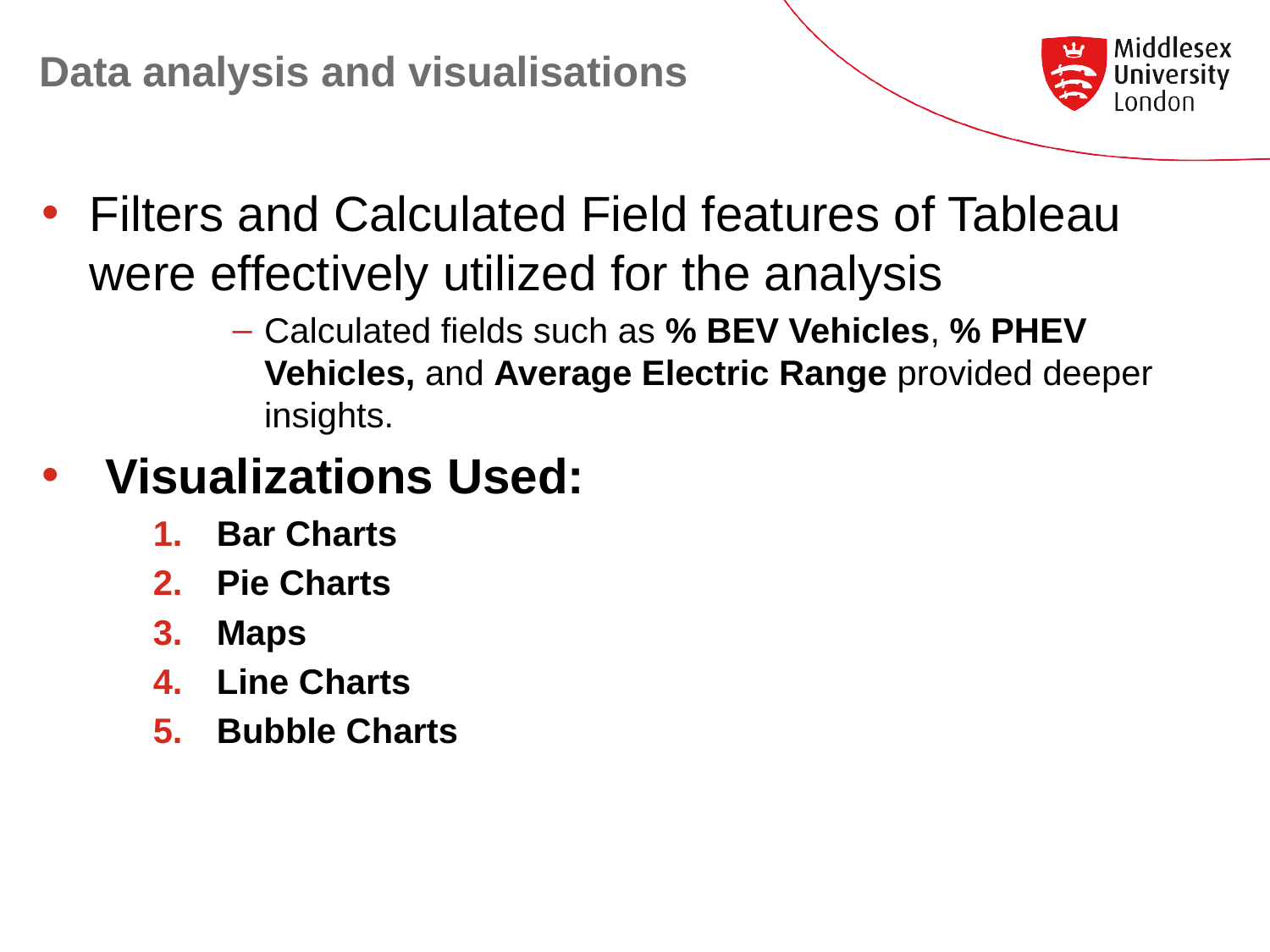

# Data analysis and visualisations
Filters and Calculated Field features of Tableau were effectively utilized for the analysis
Calculated fields such as % BEV Vehicles, % PHEV Vehicles, and Average Electric Range provided deeper insights.
Visualizations Used:
Bar Charts
Pie Charts
Maps
Line Charts
Bubble Charts